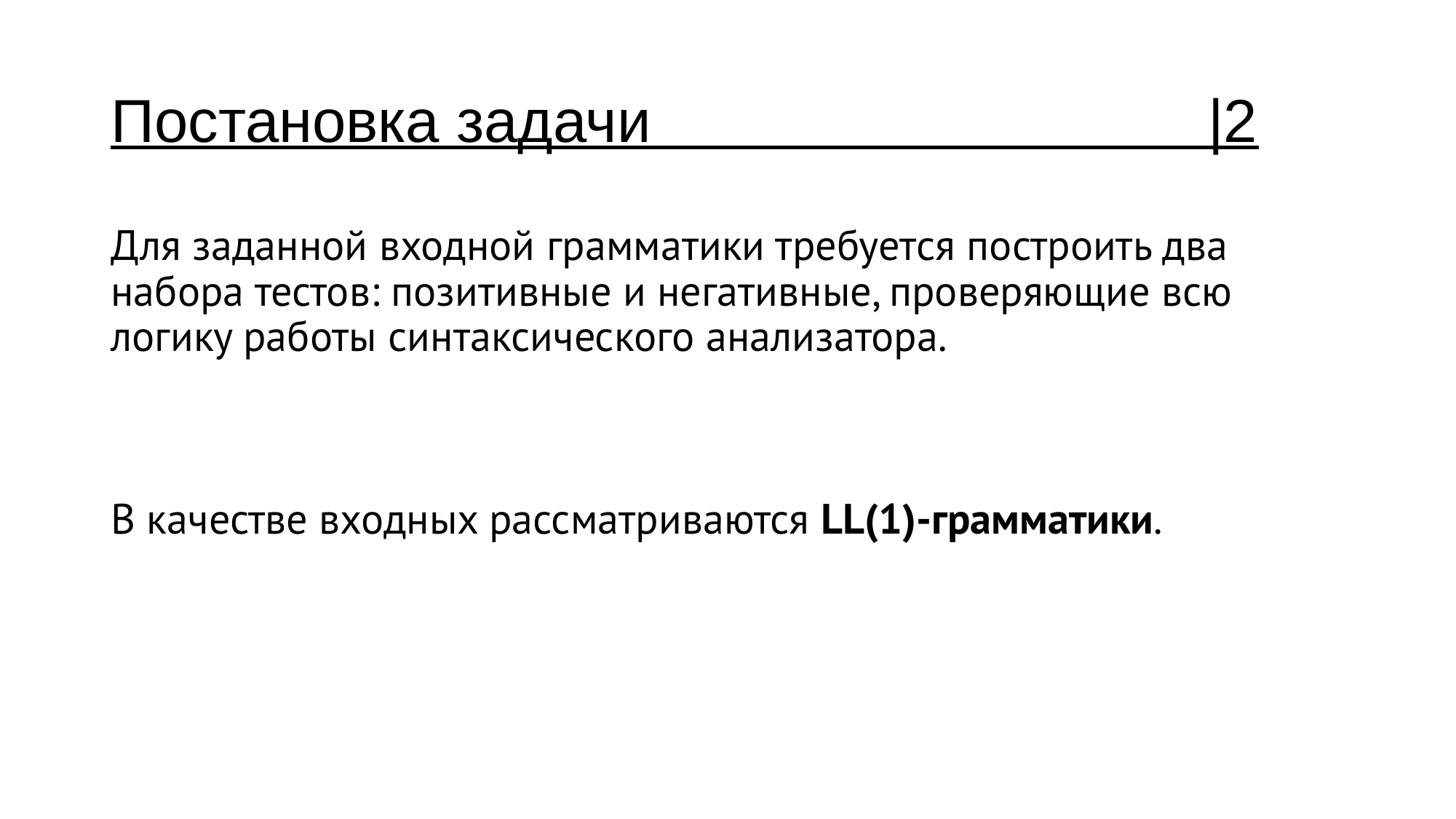

# Постановка задачи                                 |2
Для заданной входной грамматики требуется построить два набора тестов: позитивные и негативные, проверяющие всю логику работы синтаксического анализатора.

В качестве входных рассматриваются LL(1)-грамматики.